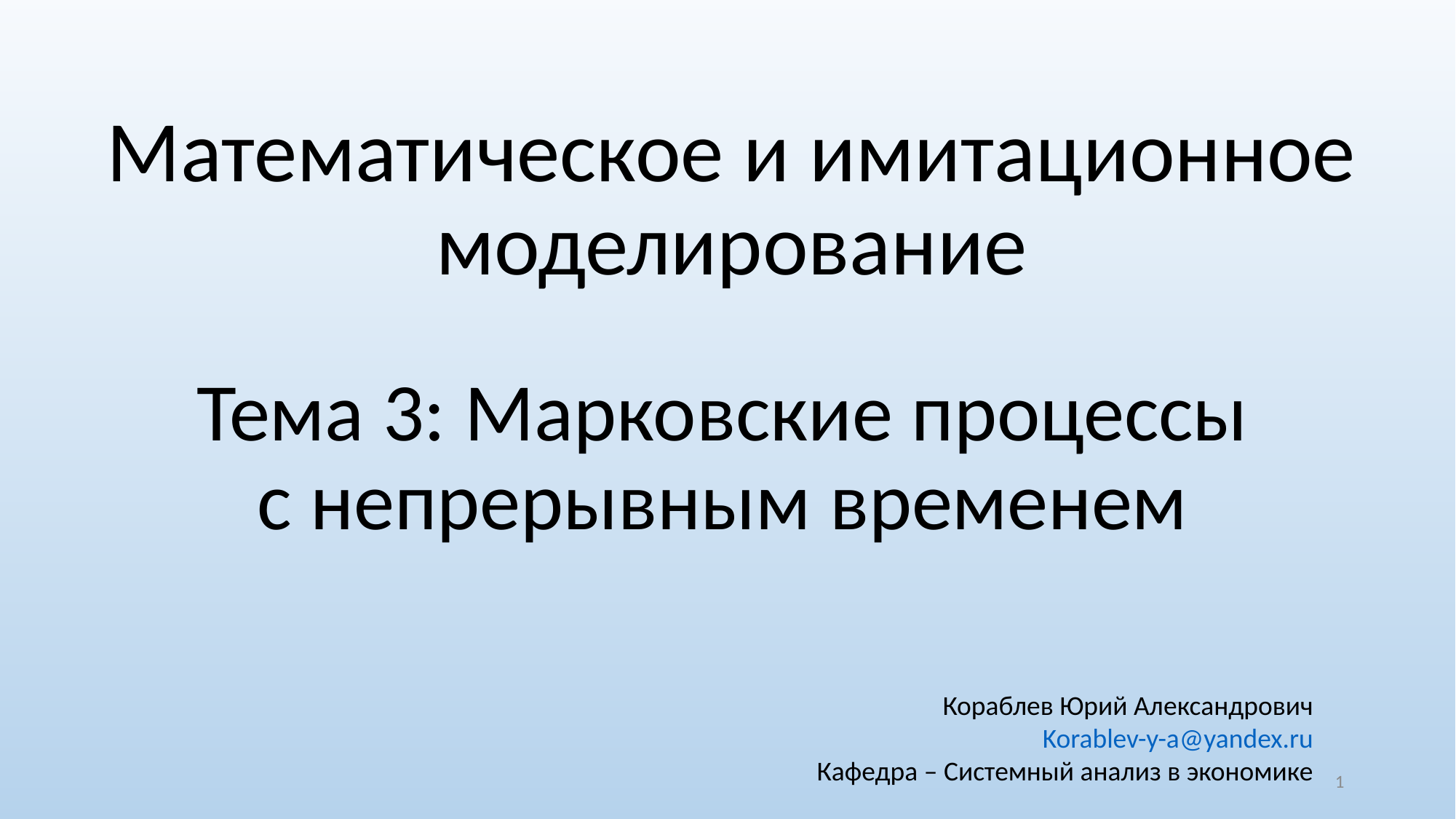

# Математическое и имитационное моделирование
Тема 3: Марковские процессы с непрерывным временем
Кораблев Юрий Александрович
Korablev-y-a@yandex.ru
Кафедра – Системный анализ в экономике
1